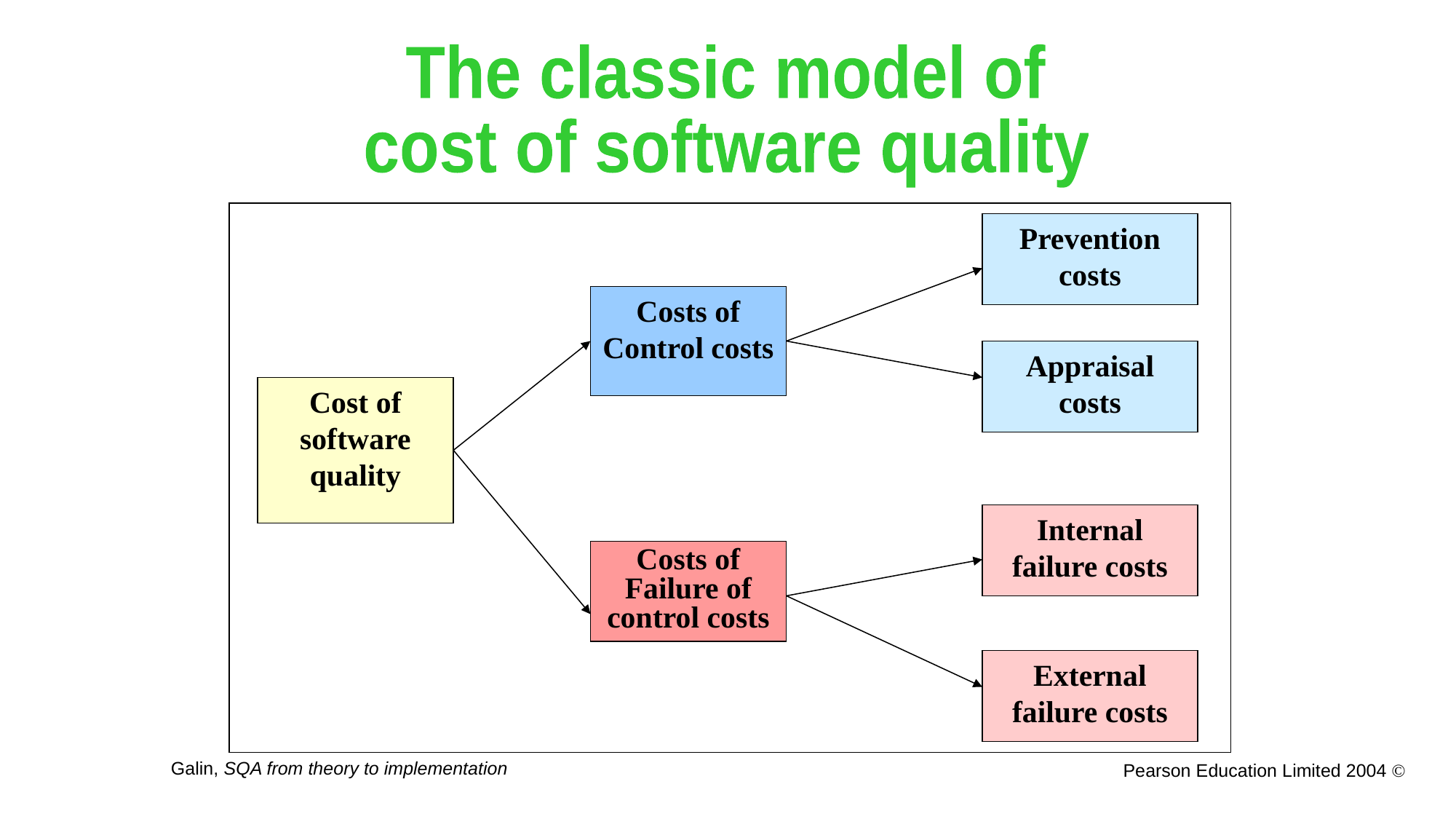

The classic model of
cost of software quality

Prevention costs

Costs of Control costs

Appraisal costs
Cost of software quality

Internal failure costs
Costs of Failure of control costs

External failure costs